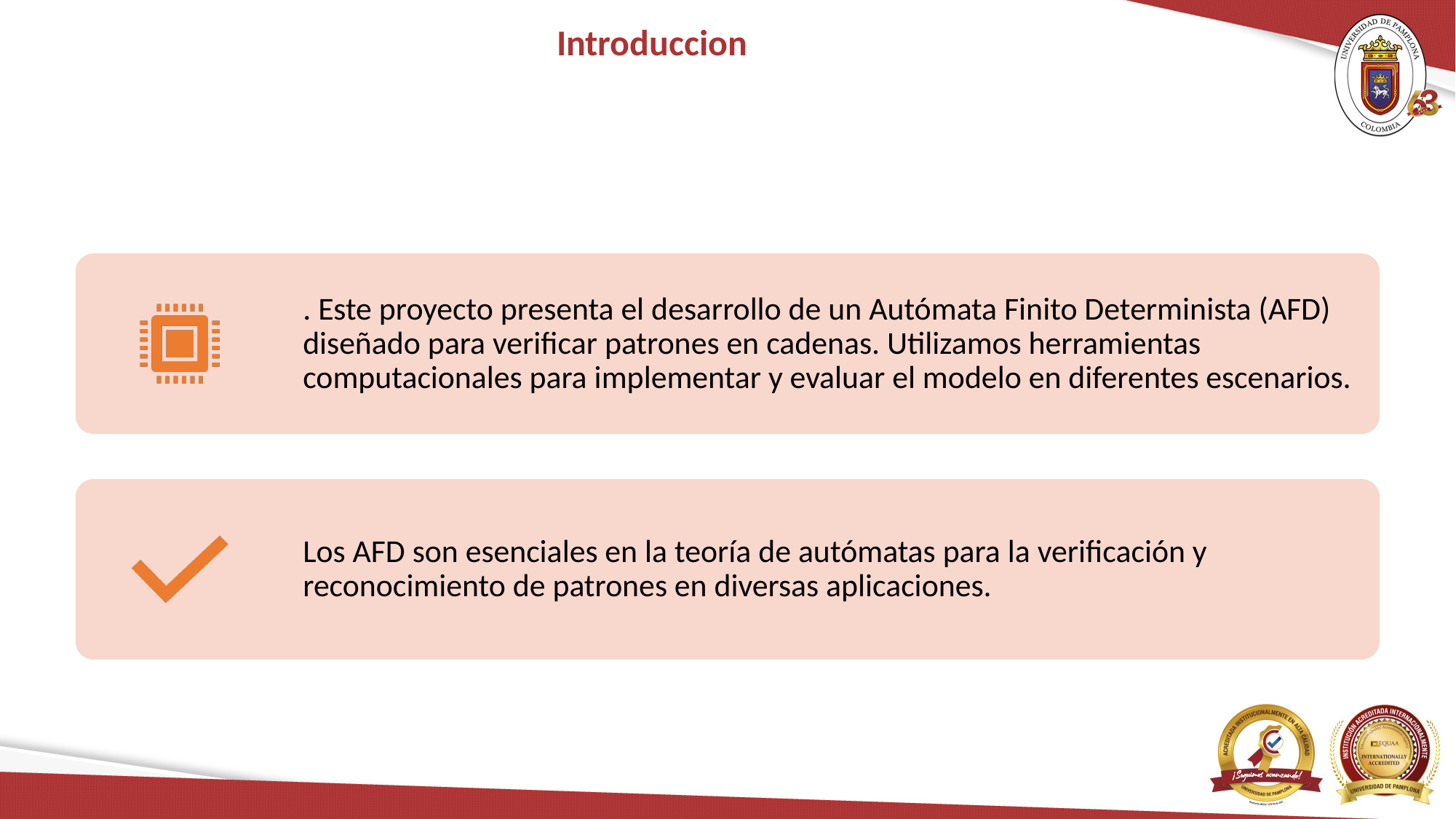

# Introduccion
. Este proyecto presenta el desarrollo de un Autómata Finito Determinista (AFD) diseñado para verificar patrones en cadenas. Utilizamos herramientas computacionales para implementar y evaluar el modelo en diferentes escenarios.
Los AFD son esenciales en la teoría de autómatas para la verificación y reconocimiento de patrones en diversas aplicaciones.